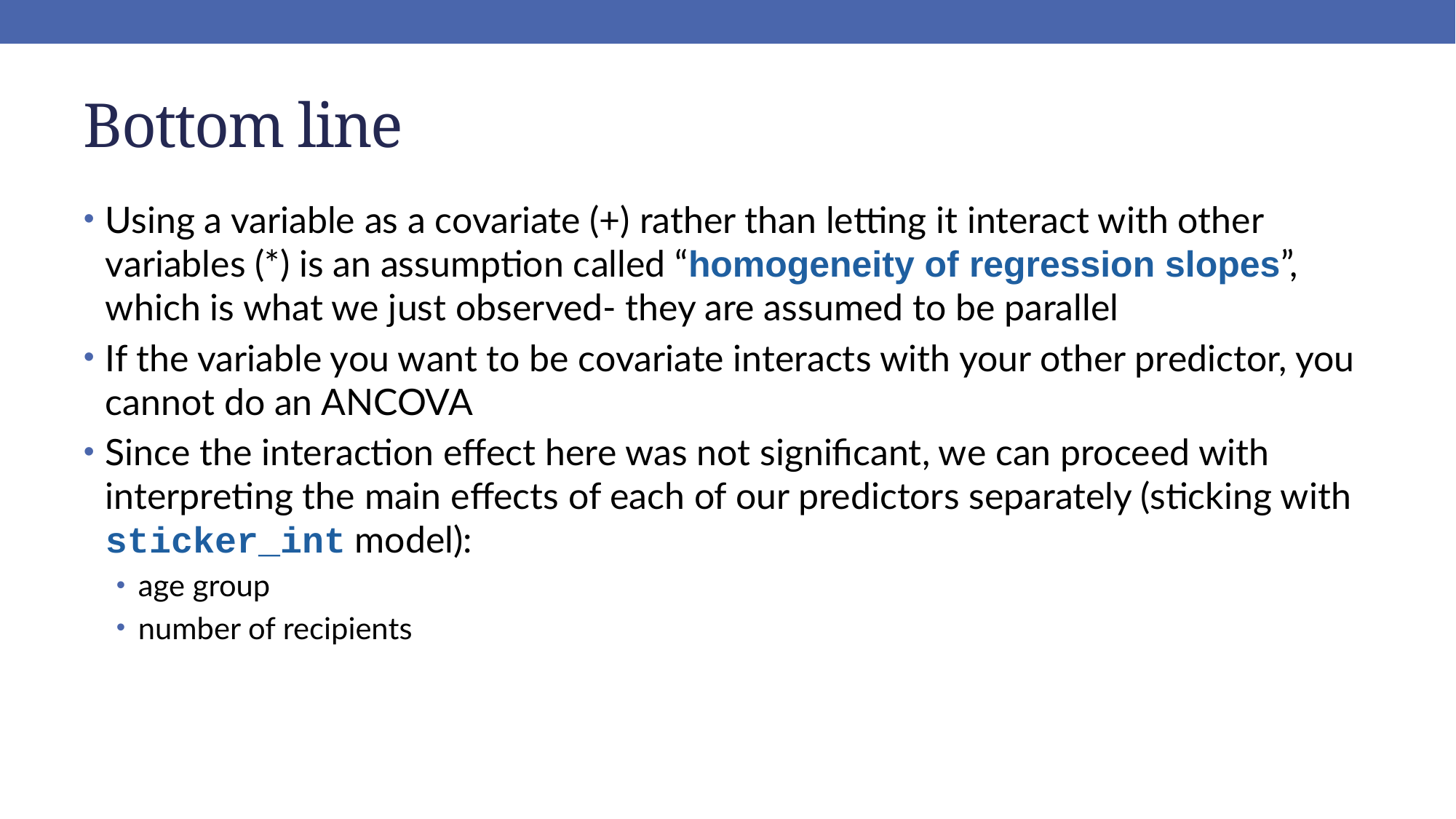

# Bottom line
Using a variable as a covariate (+) rather than letting it interact with other variables (*) is an assumption called “homogeneity of regression slopes”, which is what we just observed- they are assumed to be parallel
If the variable you want to be covariate interacts with your other predictor, you cannot do an ANCOVA
Since the interaction effect here was not significant, we can proceed with interpreting the main effects of each of our predictors separately (sticking with sticker_int model):
age group
number of recipients